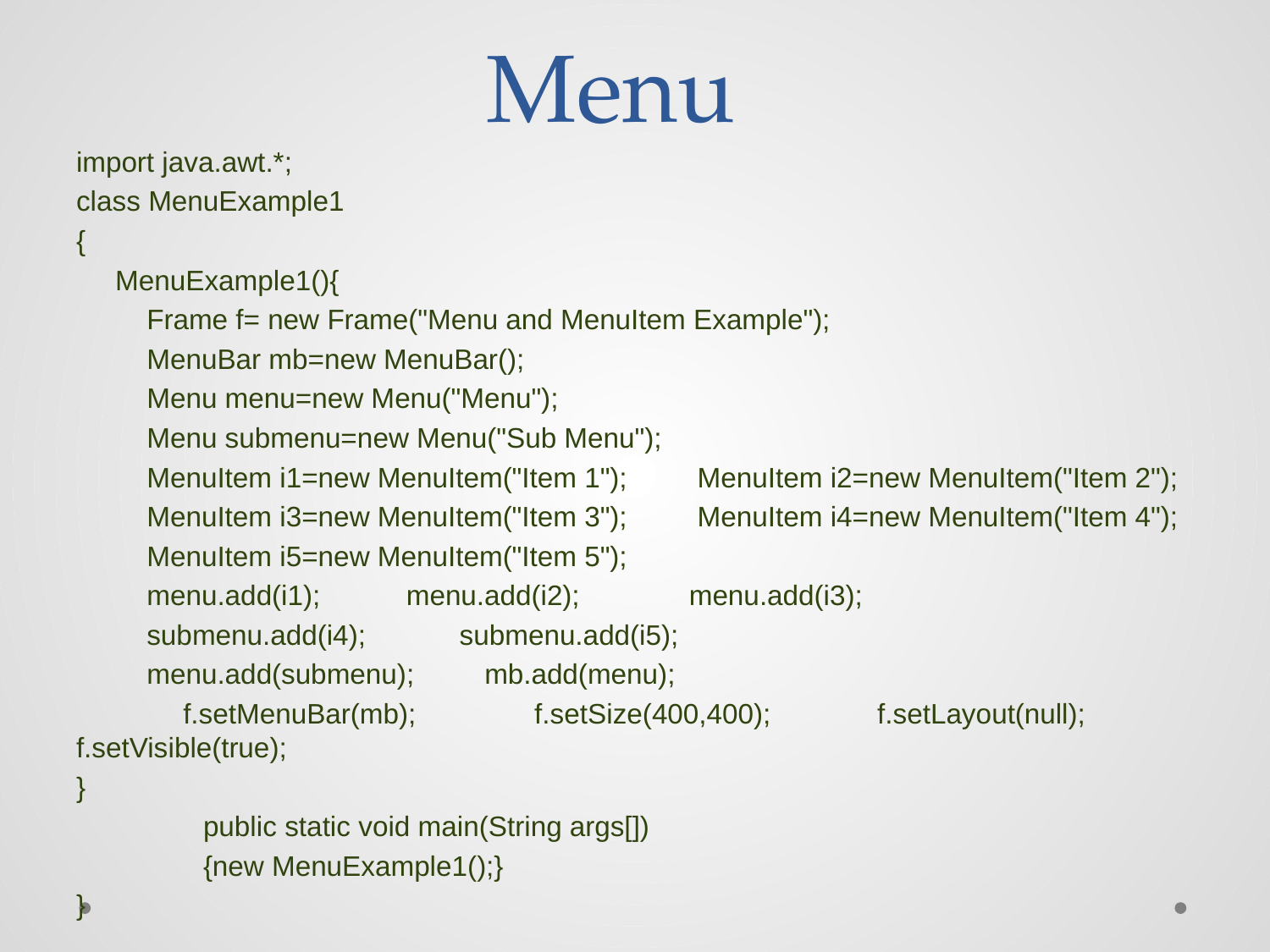

# Menu
import java.awt.*;
class MenuExample1
{
     MenuExample1(){
         Frame f= new Frame("Menu and MenuItem Example");
         MenuBar mb=new MenuBar();
         Menu menu=new Menu("Menu");
         Menu submenu=new Menu("Sub Menu");
         MenuItem i1=new MenuItem("Item 1");         MenuItem i2=new MenuItem("Item 2");
         MenuItem i3=new MenuItem("Item 3");         MenuItem i4=new MenuItem("Item 4");
         MenuItem i5=new MenuItem("Item 5");
         menu.add(i1);           menu.add(i2);              menu.add(i3);
         submenu.add(i4);            submenu.add(i5);
         menu.add(submenu);         mb.add(menu);
         f.setMenuBar(mb);          f.setSize(400,400);         f.setLayout(null);          f.setVisible(true);
}
	public static void main(String args[])
	{new MenuExample1();}
}